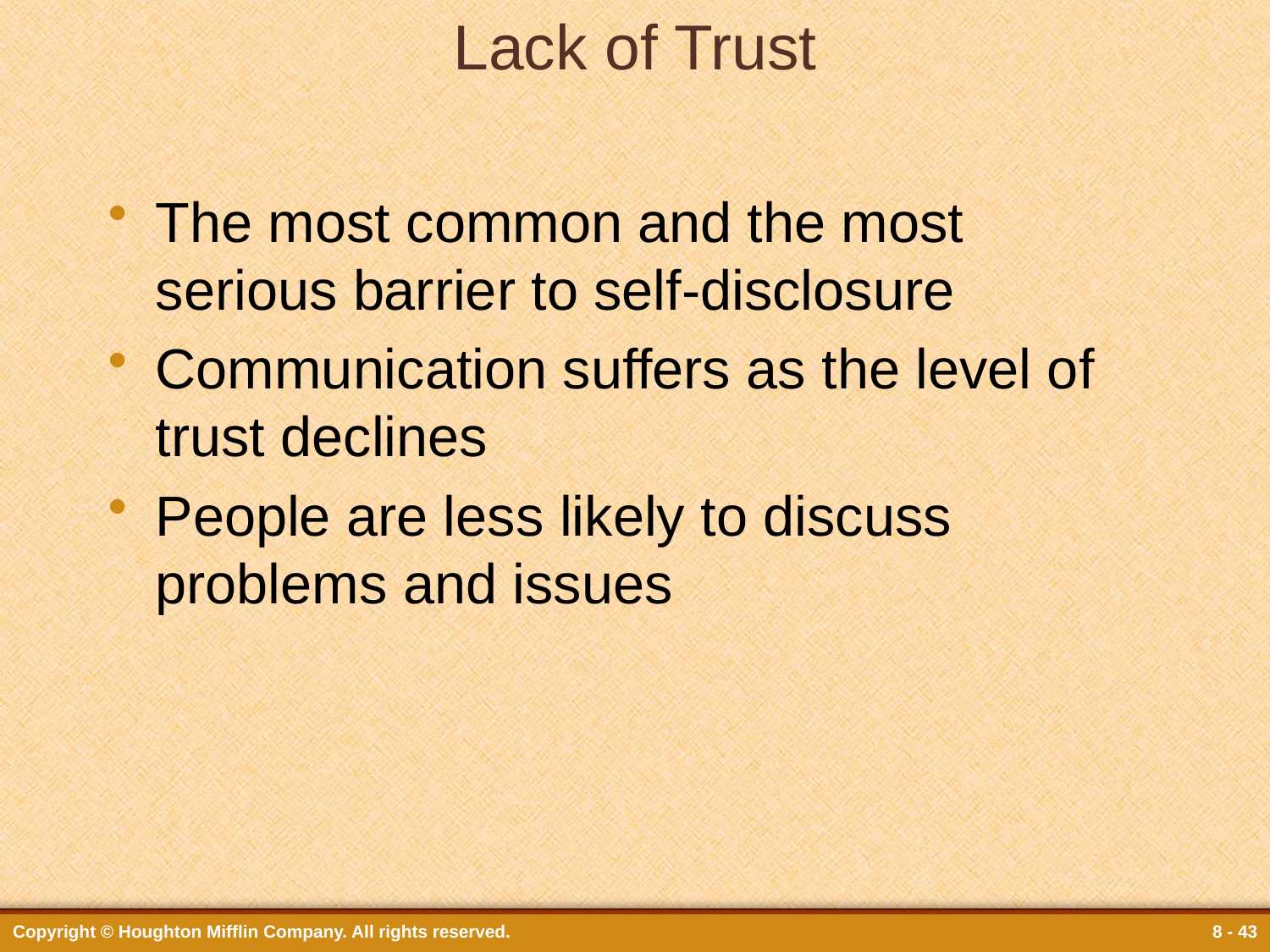

# Lack of Trust
The most common and the most serious barrier to self-disclosure
Communication suffers as the level of trust declines
People are less likely to discuss problems and issues

Copyright © Houghton Mifflin Company. All rights reserved.
8 - 43